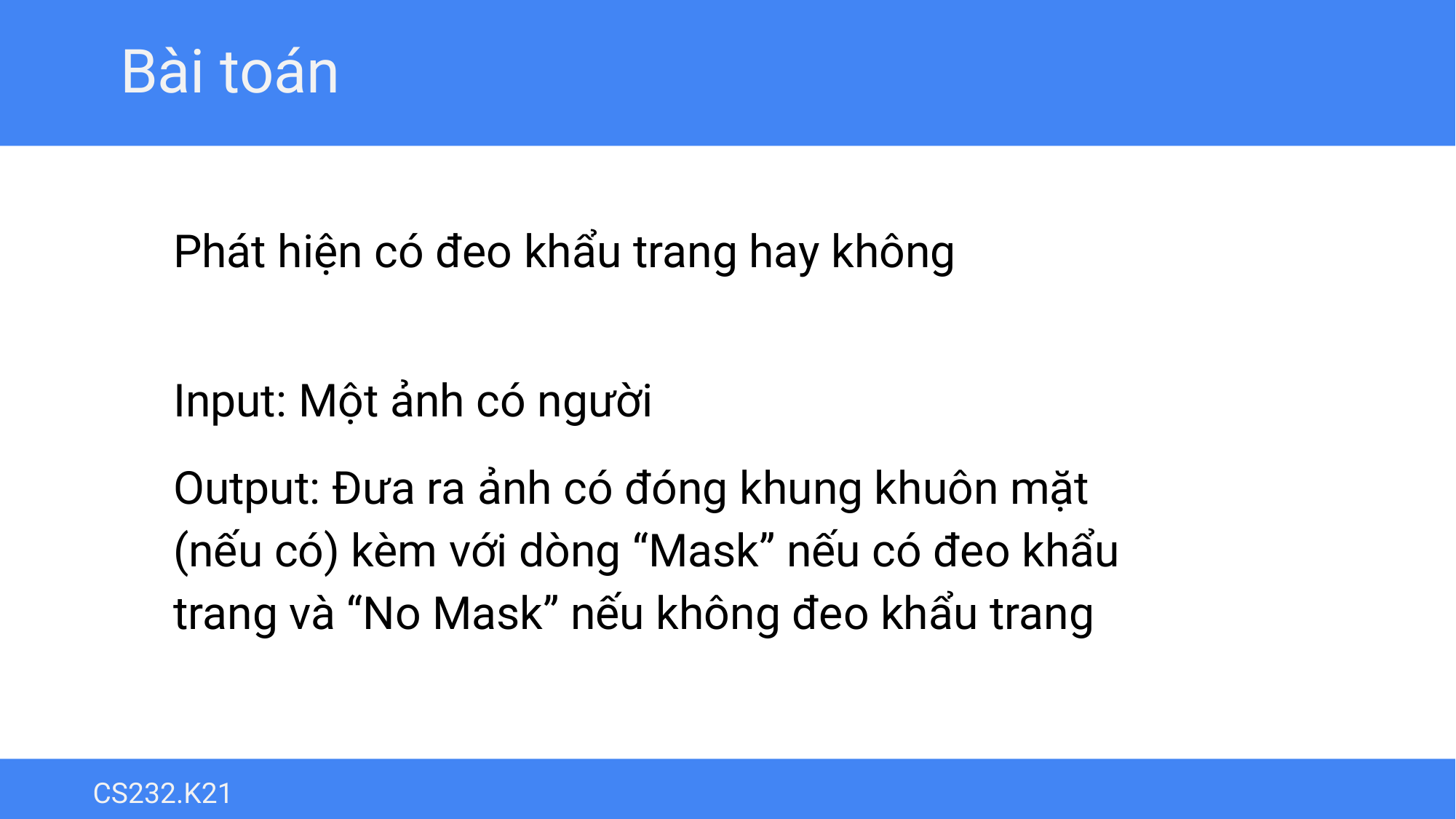

# Bài toán
Phát hiện có đeo khẩu trang hay không

Input: Một ảnh có người
Output: Đưa ra ảnh có đóng khung khuôn mặt (nếu có) kèm với dòng “Mask” nếu có đeo khẩu trang và “No Mask” nếu không đeo khẩu trang
	CS232.K21